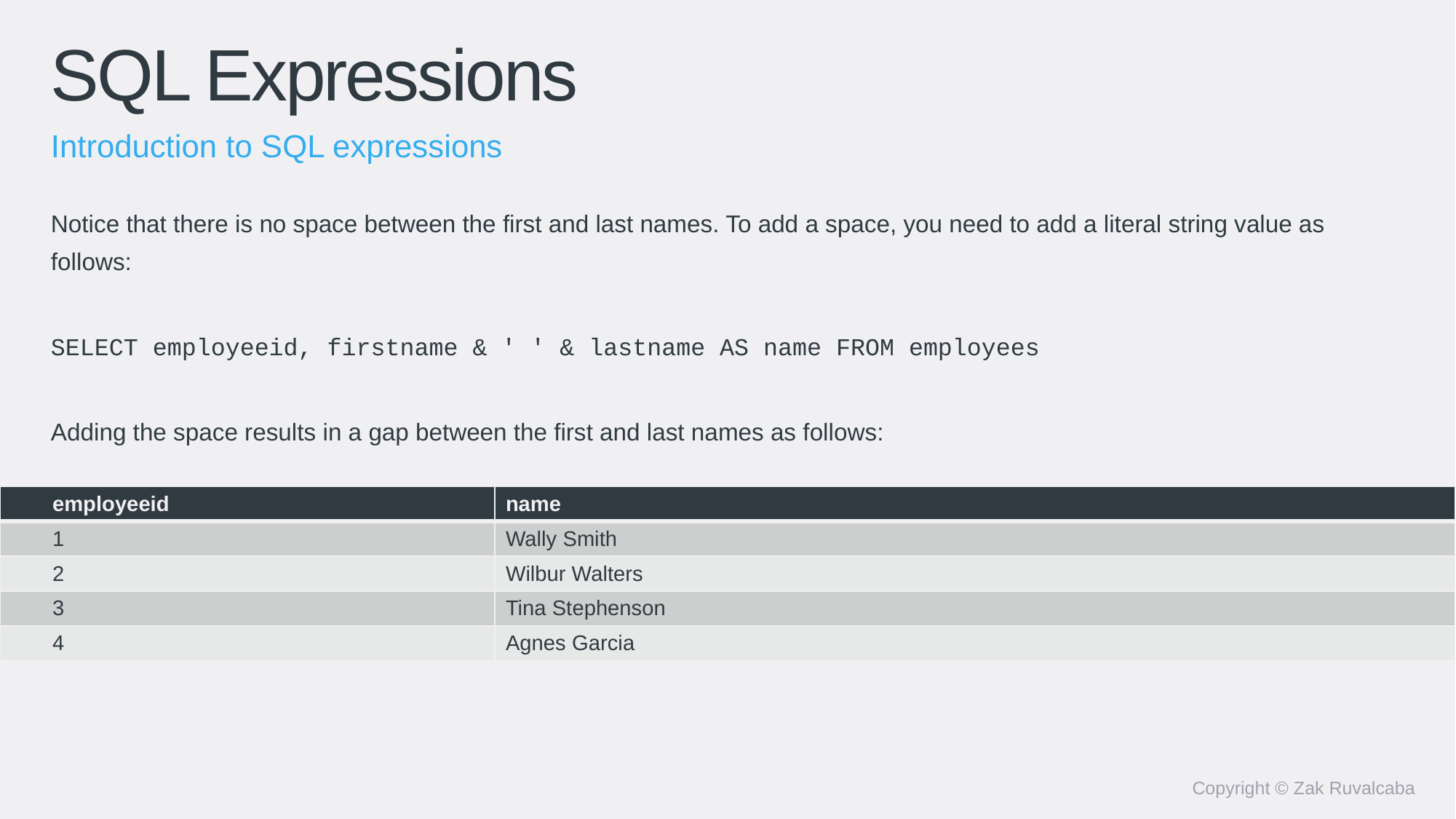

# SQL Expressions
Introduction to SQL expressions
Notice that there is no space between the first and last names. To add a space, you need to add a literal string value as follows:

SELECT employeeid, firstname & ' ' & lastname AS name FROM employees

Adding the space results in a gap between the first and last names as follows:
| employeeid | name |
| --- | --- |
| 1 | Wally Smith |
| 2 | Wilbur Walters |
| 3 | Tina Stephenson |
| 4 | Agnes Garcia |